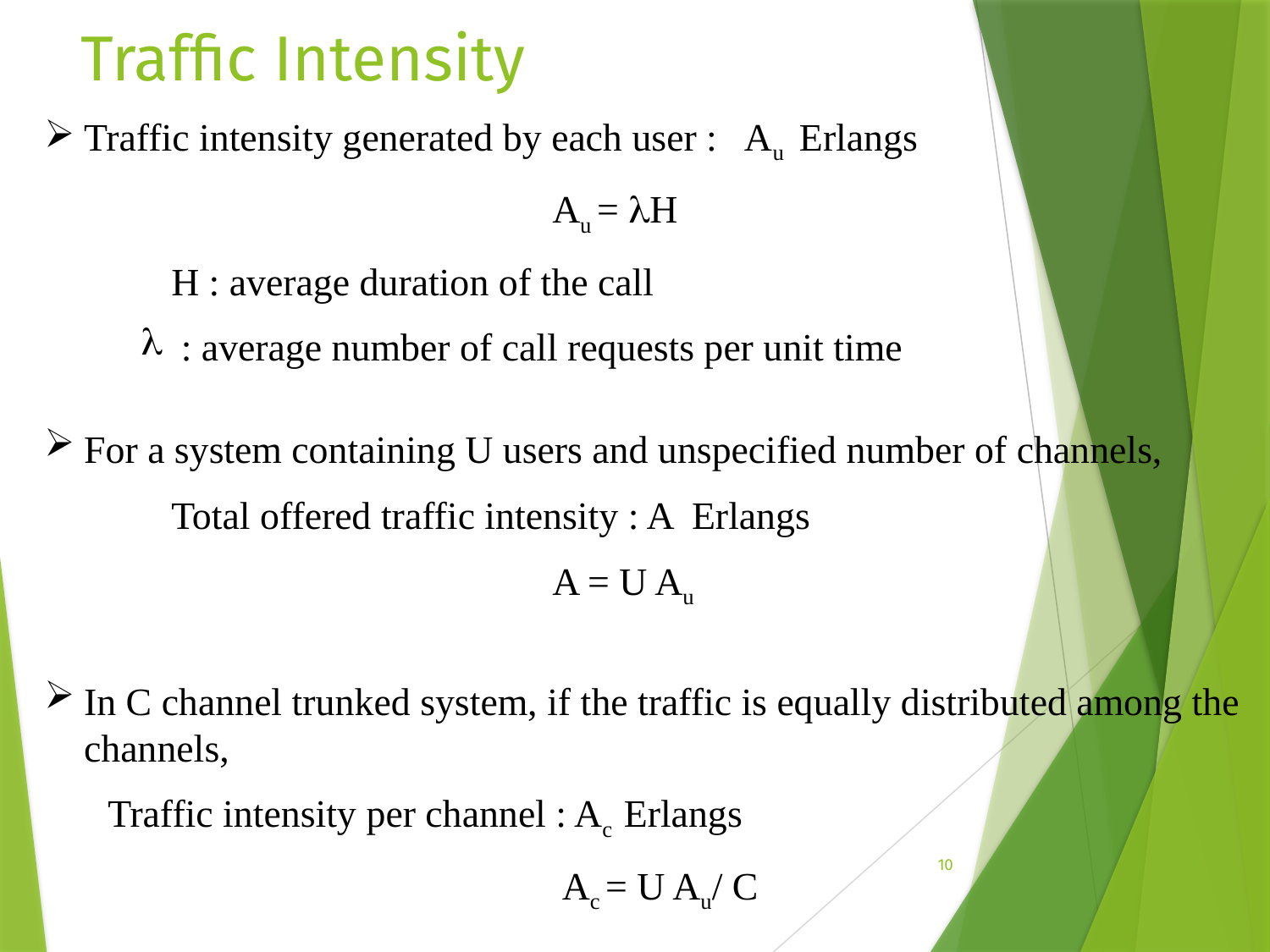

# Traffic Intensity
Traffic intensity generated by each user :   Au  Erlangs
  			 	Au = λH
H : average duration of the call
 : average number of call requests per unit time

For a system containing U users and unspecified number of channels,
Total offered traffic intensity : A  Erlangs
				A = U Au

In C channel trunked system, if the traffic is equally distributed among the channels,
Traffic intensity per channel : Ac  Erlangs
				 Ac = U Au/ C
10